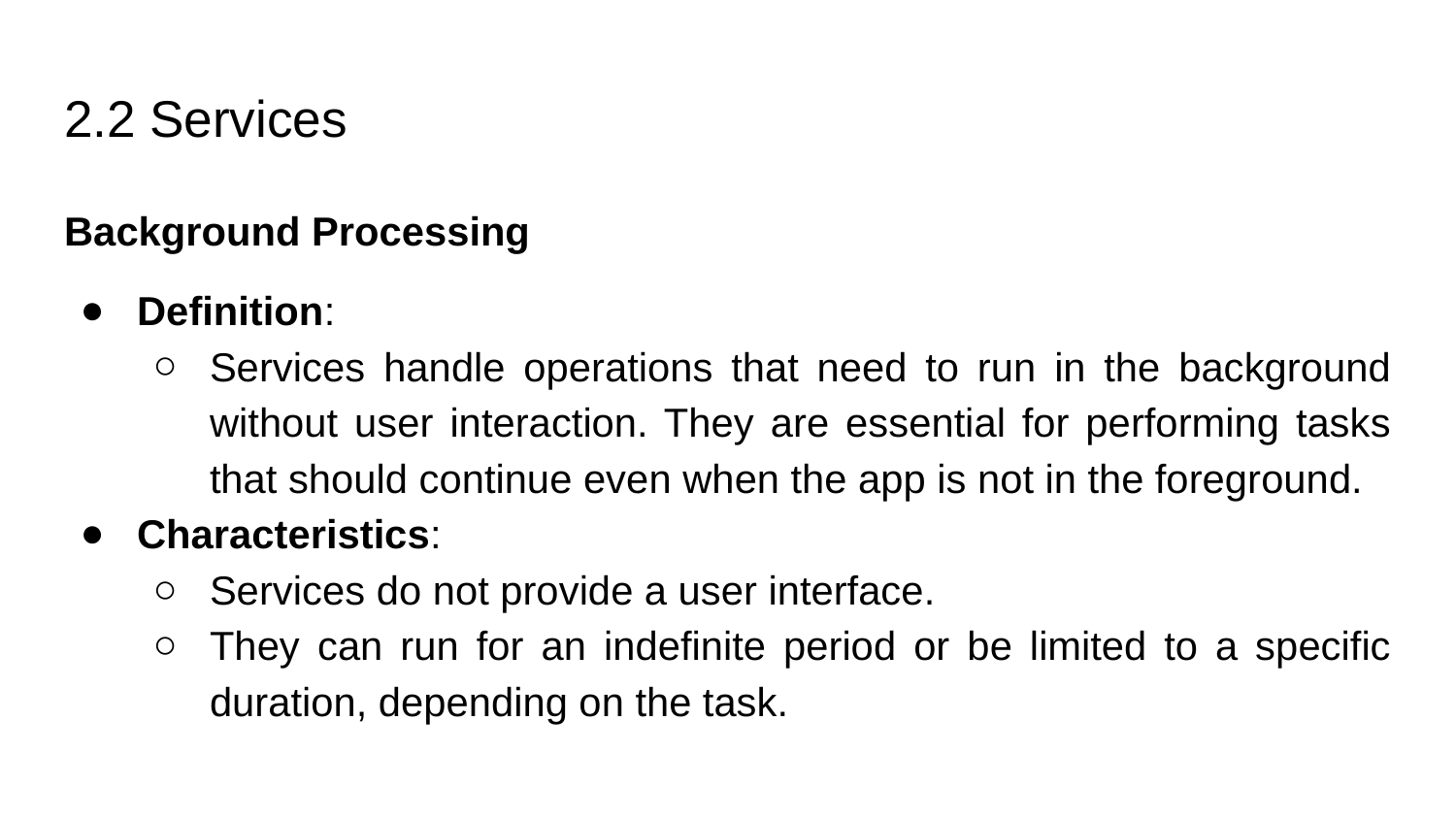

# 2.2 Services
Background Processing
Definition:
Services handle operations that need to run in the background without user interaction. They are essential for performing tasks that should continue even when the app is not in the foreground.
Characteristics:
Services do not provide a user interface.
They can run for an indefinite period or be limited to a specific duration, depending on the task.